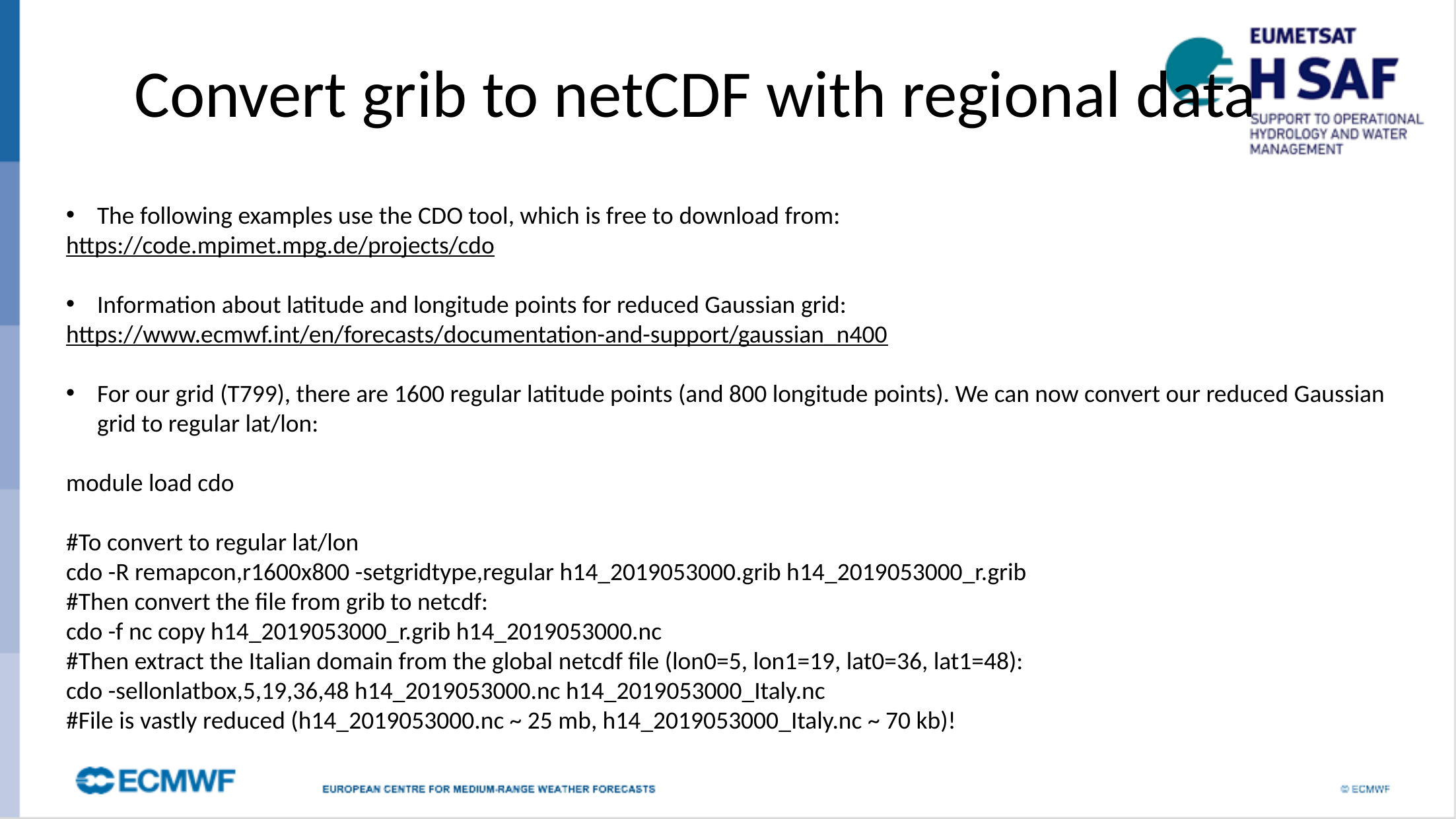

Convert grib to netCDF with regional data
The following examples use the CDO tool, which is free to download from:
https://code.mpimet.mpg.de/projects/cdo

Information about latitude and longitude points for reduced Gaussian grid:
https://www.ecmwf.int/en/forecasts/documentation-and-support/gaussian_n400

For our grid (T799), there are 1600 regular latitude points (and 800 longitude points). We can now convert our reduced Gaussian grid to regular lat/lon:

module load cdo

#To convert to regular lat/lon
cdo -R remapcon,r1600x800 -setgridtype,regular h14_2019053000.grib h14_2019053000_r.grib
#Then convert the file from grib to netcdf:
cdo -f nc copy h14_2019053000_r.grib h14_2019053000.nc
#Then extract the Italian domain from the global netcdf file (lon0=5, lon1=19, lat0=36, lat1=48):
cdo -sellonlatbox,5,19,36,48 h14_2019053000.nc h14_2019053000_Italy.nc
#File is vastly reduced (h14_2019053000.nc ~ 25 mb, h14_2019053000_Italy.nc ~ 70 kb)!